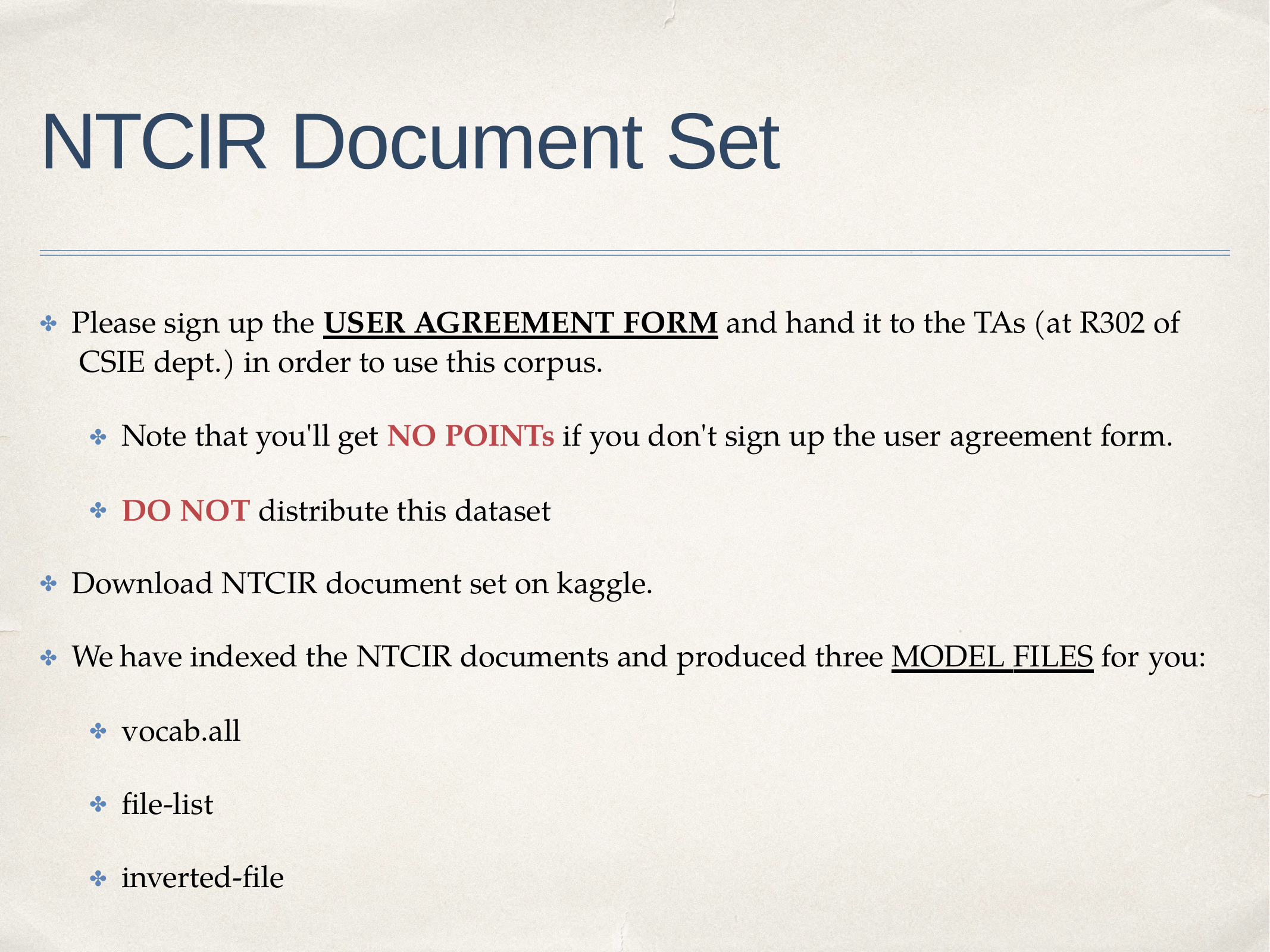

# NTCIR Document Set
Please sign up the USER AGREEMENT FORM and hand it to the TAs (at R302 of  CSIE dept.) in order to use this corpus.
✤
Note that you'll get NO POINTs if you don't sign up the user agreement form.
✤
DO NOT distribute this dataset
✤
Download NTCIR document set on kaggle.
✤
We have indexed the NTCIR documents and produced three MODEL FILES for you:
✤
vocab.all
✤
file-list
✤
inverted-file
✤